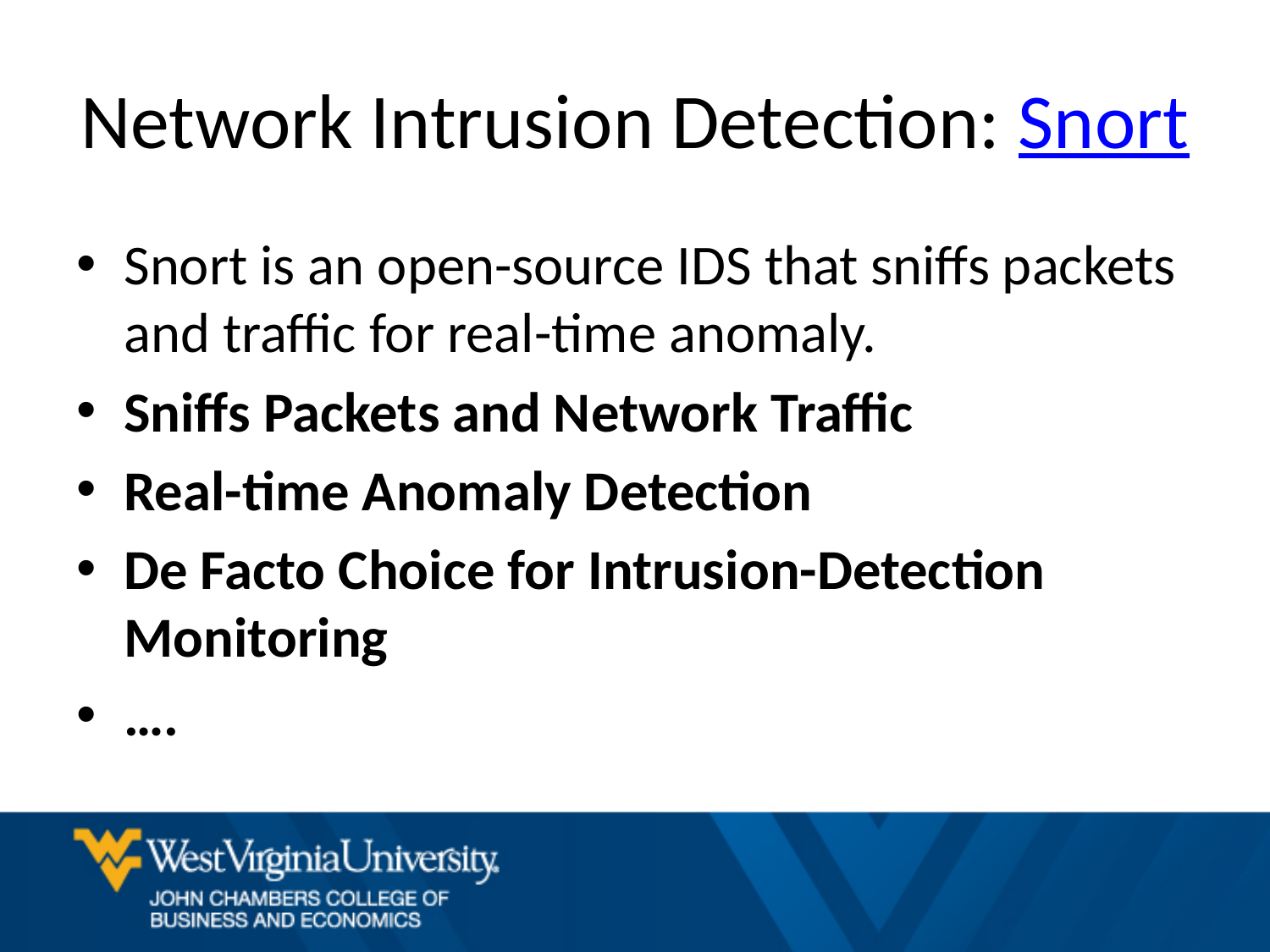

# Network Intrusion Detection: Snort
Snort is an open-source IDS that sniffs packets and traffic for real-time anomaly.
Sniffs Packets and Network Traffic
Real-time Anomaly Detection
De Facto Choice for Intrusion-Detection Monitoring
….